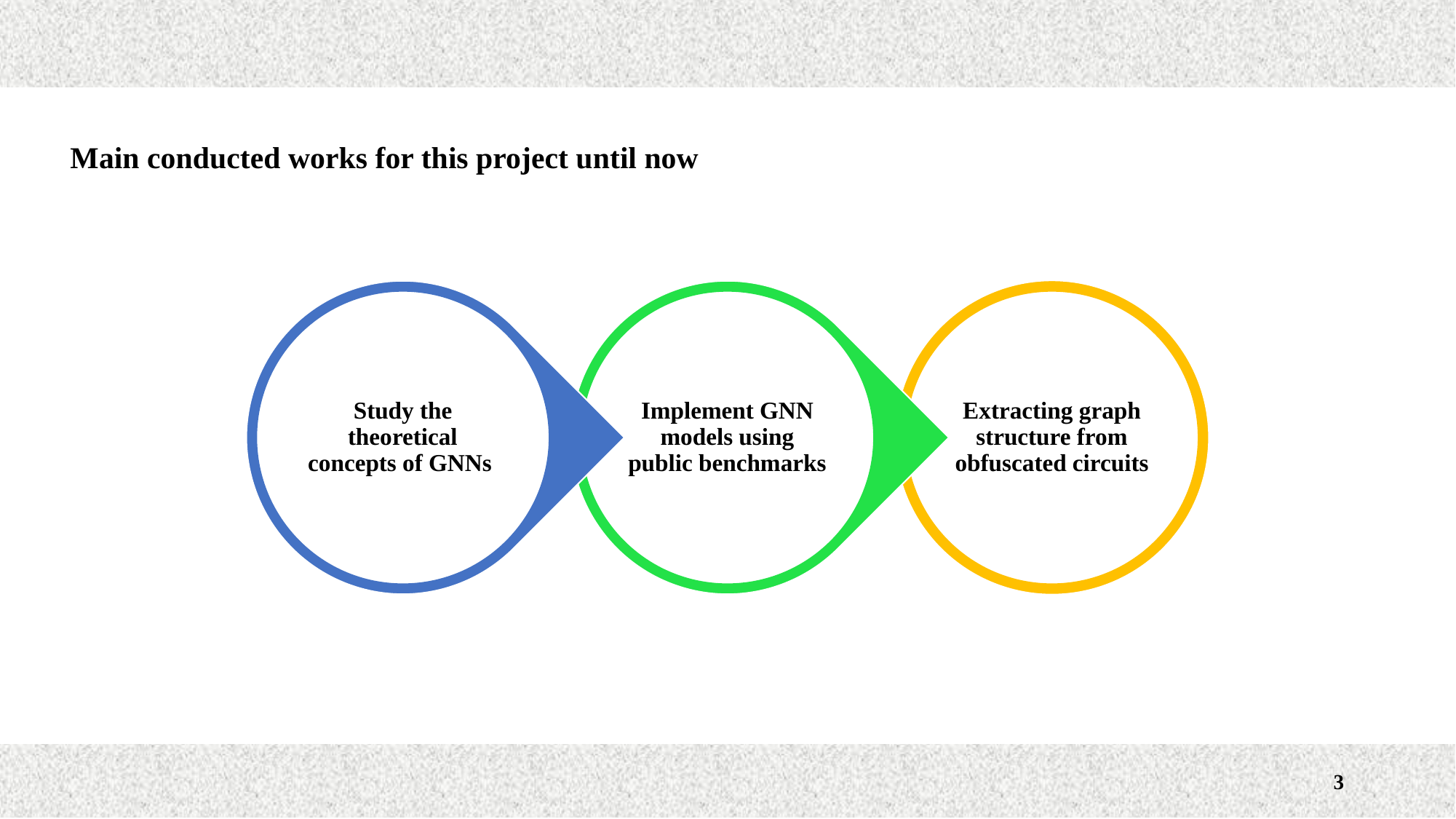

Main conducted works for this project until now

Study the theoretical concepts of GNNs
Implement GNN models using public benchmarks
Extracting graph structure from obfuscated circuits

3